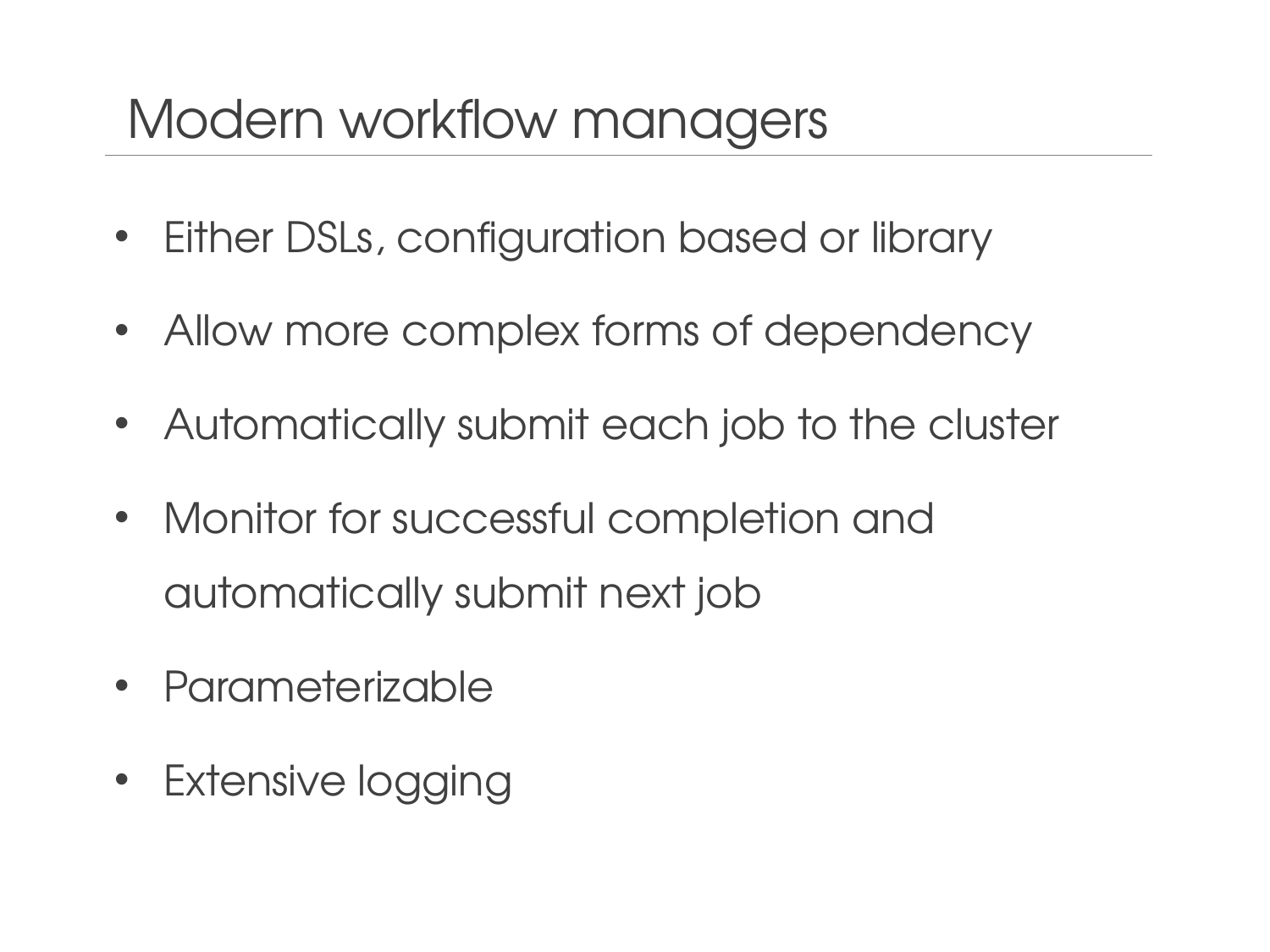

# Modern workflow managers
Either DSLs, configuration based or library
Allow more complex forms of dependency
Automatically submit each job to the cluster
Monitor for successful completion and automatically submit next job
Parameterizable
Extensive logging